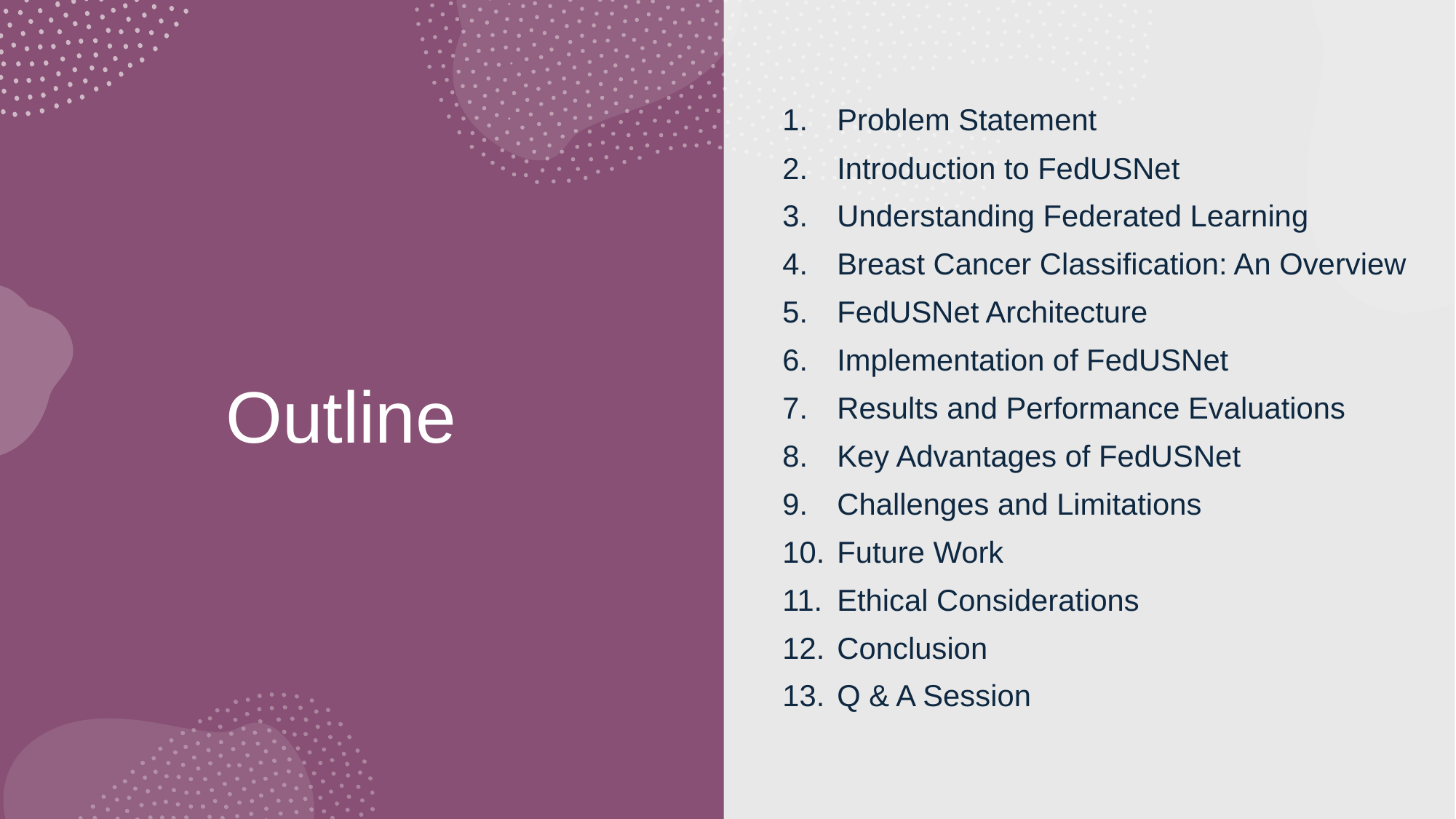

Problem Statement
Introduction to FedUSNet
Understanding Federated Learning
Breast Cancer Classification: An Overview
FedUSNet Architecture
Implementation of FedUSNet
Results and Performance Evaluations
Key Advantages of FedUSNet
Challenges and Limitations
Future Work
Ethical Considerations
Conclusion
Q & A Session
# Outline